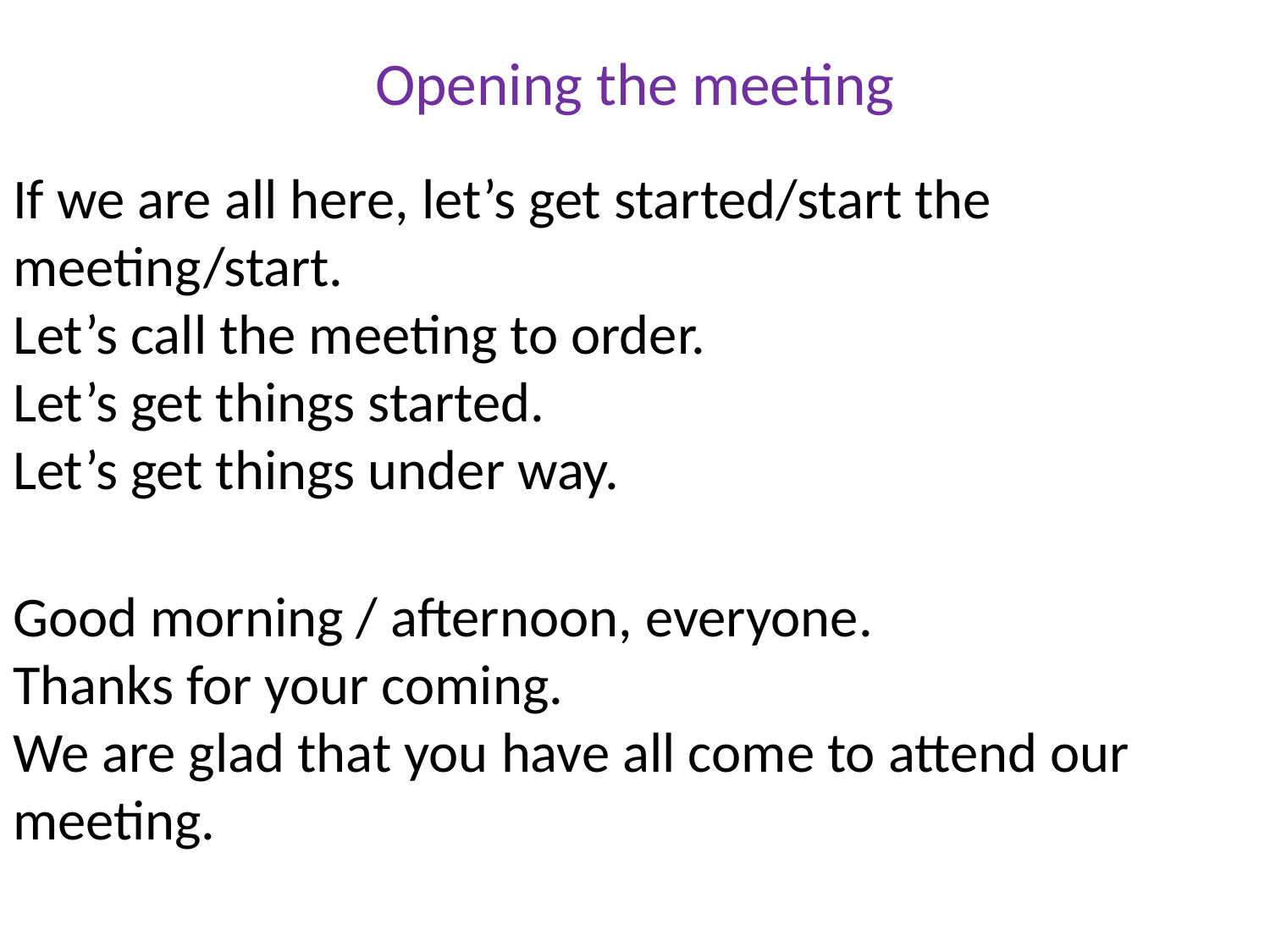

# Opening the meeting
If we are all here, let’s get started/start the meeting/start.
Let’s call the meeting to order.
Let’s get things started.
Let’s get things under way.

Good morning / afternoon, everyone.
Thanks for your coming.
We are glad that you have all come to attend our meeting.